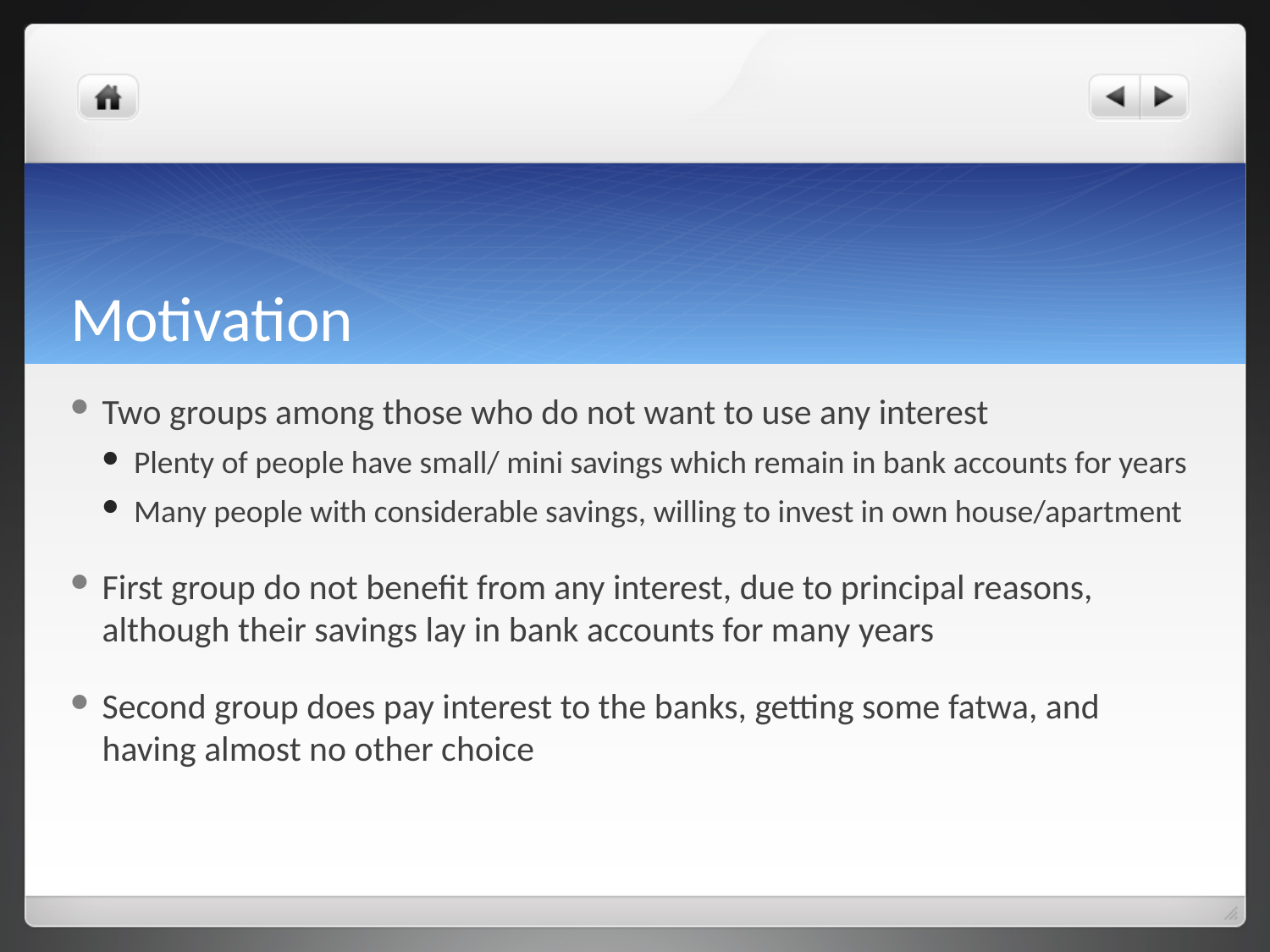

# Motivation
Two groups among those who do not want to use any interest
Plenty of people have small/ mini savings which remain in bank accounts for years
Many people with considerable savings, willing to invest in own house/apartment
First group do not benefit from any interest, due to principal reasons, although their savings lay in bank accounts for many years
Second group does pay interest to the banks, getting some fatwa, and having almost no other choice